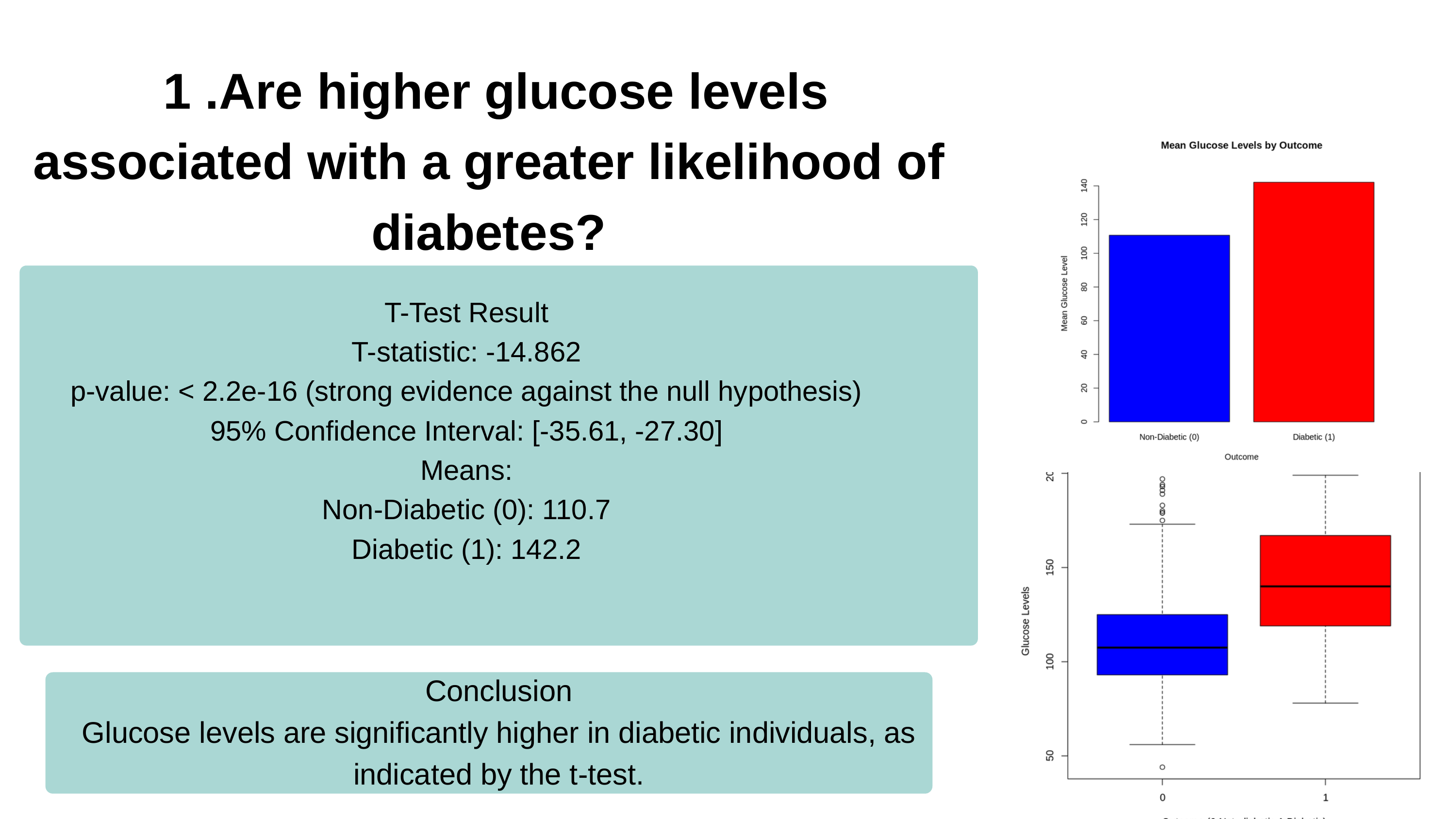

1 .Are higher glucose levels associated with a greater likelihood of diabetes?

T-Test Result
T-statistic: -14.862
p-value: < 2.2e-16 (strong evidence against the null hypothesis)
95% Confidence Interval: [-35.61, -27.30]
Means:
Non-Diabetic (0): 110.7
Diabetic (1): 142.2

Conclusion
Glucose levels are significantly higher in diabetic individuals, as indicated by the t-test.